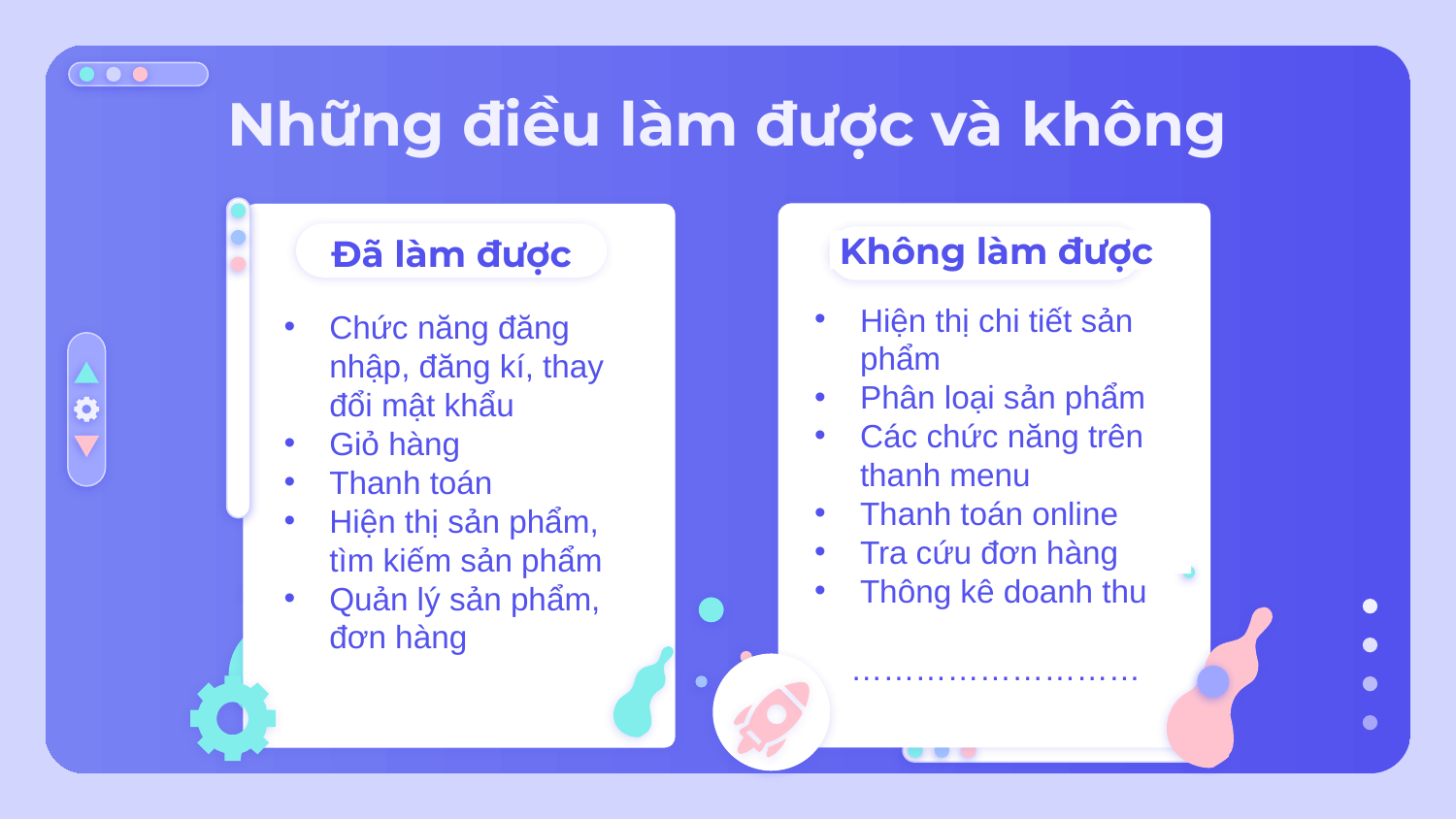

# Những điều làm được và không

Không làm được
Đã làm được

Hiện thị chi tiết sản phẩm
Phân loại sản phẩm
Các chức năng trên thanh menu
Thanh toán online
Tra cứu đơn hàng
Thông kê doanh thu

………………………

Chức năng đăng nhập, đăng kí, thay đổi mật khẩu
Giỏ hàng
Thanh toán
Hiện thị sản phẩm, tìm kiếm sản phẩm
Quản lý sản phẩm, đơn hàng